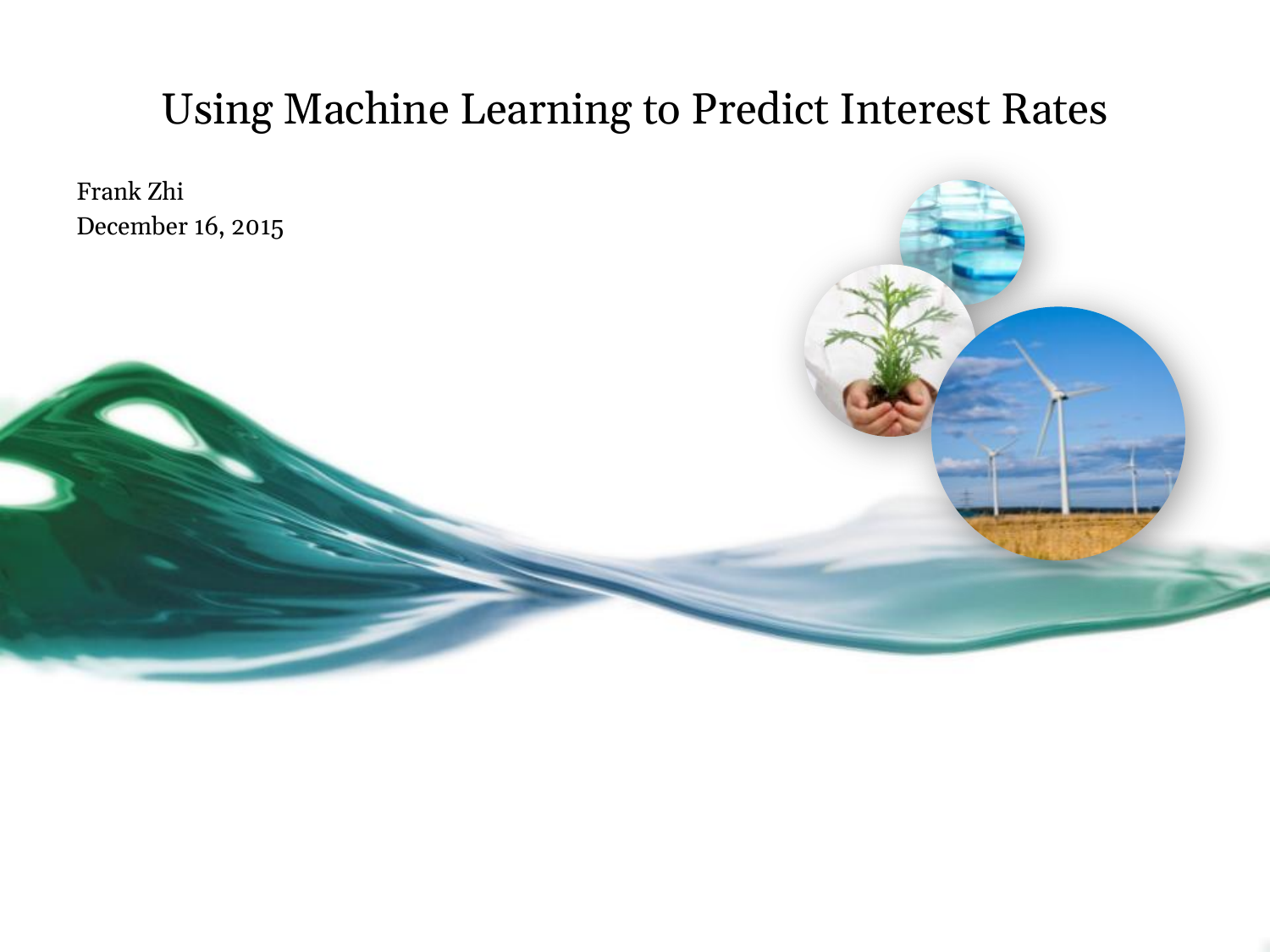

# Using Machine Learning to Predict Interest Rates
Frank Zhi
December 16, 2015